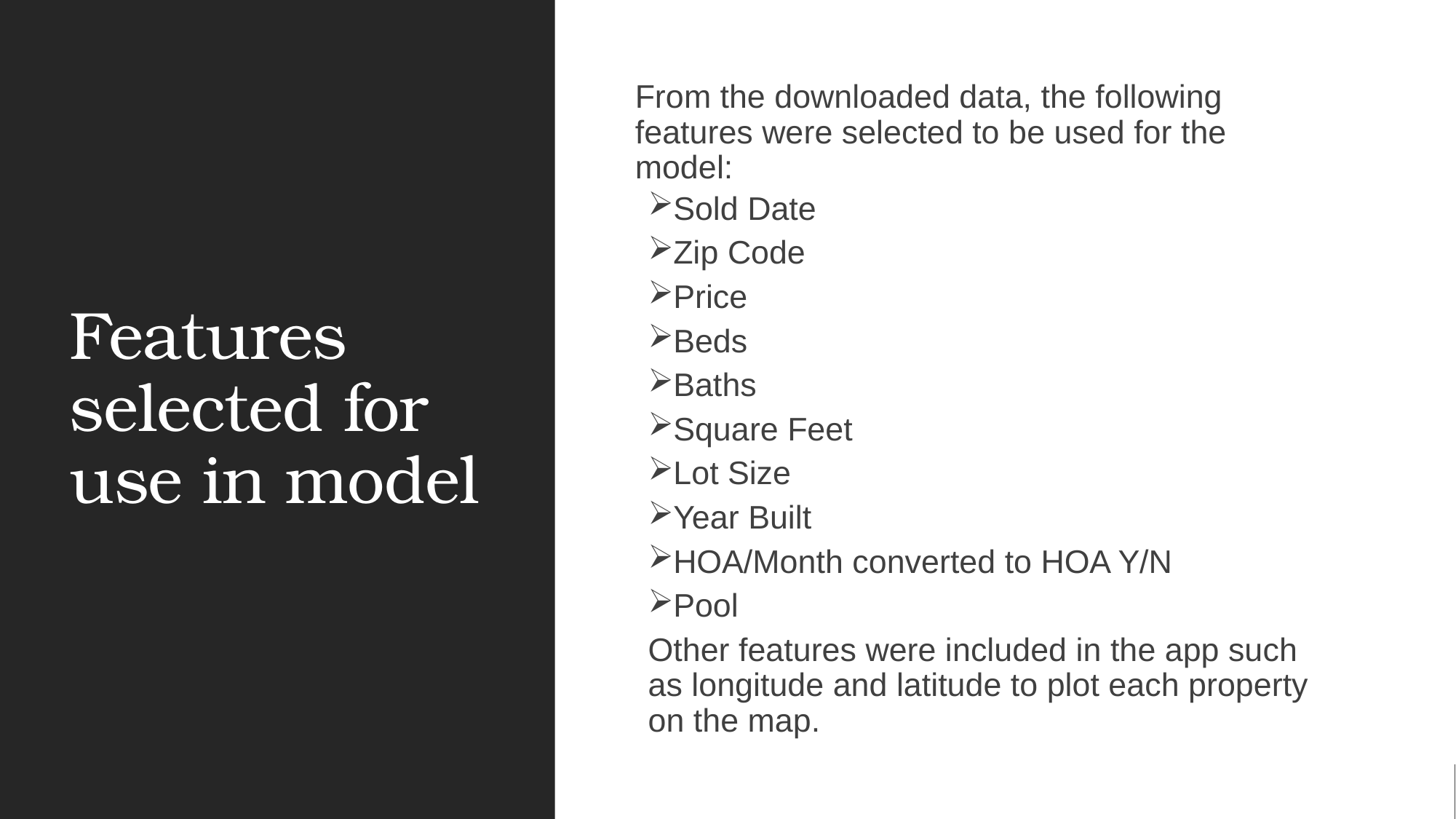

# Features selected for use in model
From the downloaded data, the following features were selected to be used for the model:
Sold Date
Zip Code
Price
Beds
Baths
Square Feet
Lot Size
Year Built
HOA/Month converted to HOA Y/N
Pool
Other features were included in the app such as longitude and latitude to plot each property on the map.